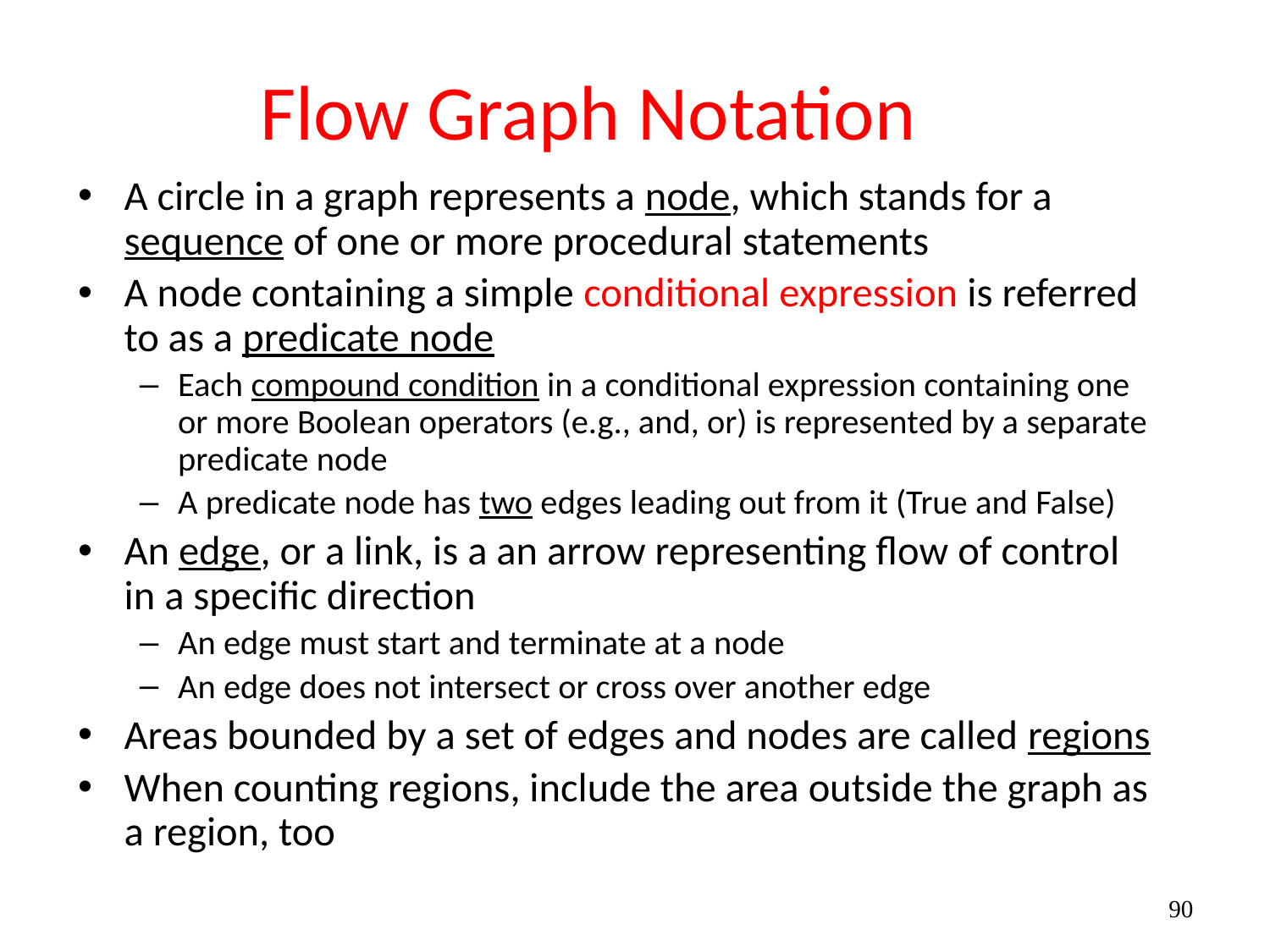

# Flow Graph Notation
A circle in a graph represents a node, which stands for a sequence of one or more procedural statements
A node containing a simple conditional expression is referred to as a predicate node
Each compound condition in a conditional expression containing one or more Boolean operators (e.g., and, or) is represented by a separate predicate node
A predicate node has two edges leading out from it (True and False)
An edge, or a link, is a an arrow representing flow of control in a specific direction
An edge must start and terminate at a node
An edge does not intersect or cross over another edge
Areas bounded by a set of edges and nodes are called regions
When counting regions, include the area outside the graph as a region, too

90